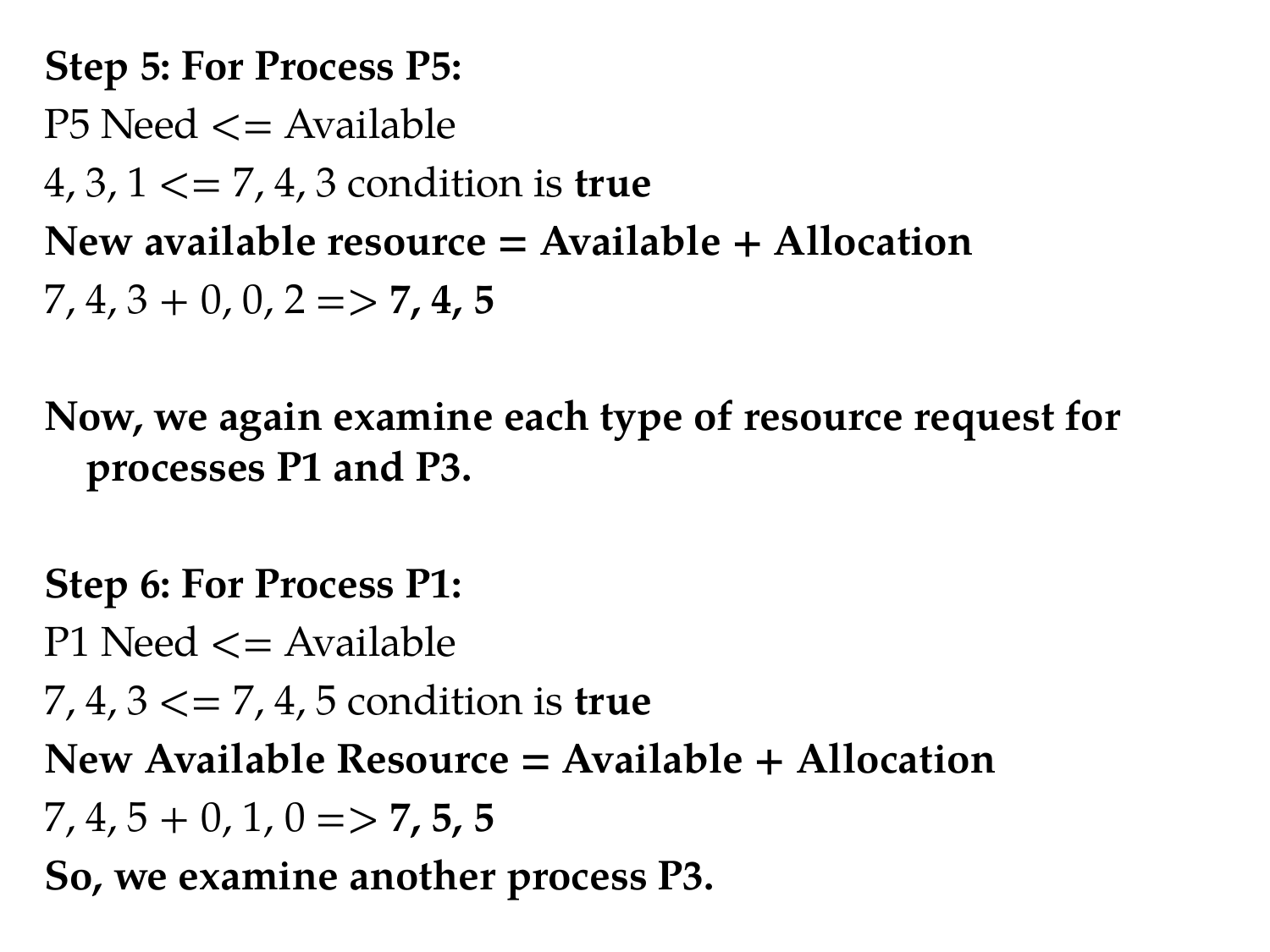

Step 5: For Process P5:
P5 Need <= Available
4, 3, 1 <= 7, 4, 3 condition is true
New available resource = Available + Allocation
7, 4, 3 + 0, 0, 2 => 7, 4, 5

Now, we again examine each type of resource request for processes P1 and P3.

Step 6: For Process P1:
P1 Need <= Available
7, 4, 3 <= 7, 4, 5 condition is true
New Available Resource = Available + Allocation
7, 4, 5 + 0, 1, 0 => 7, 5, 5
So, we examine another process P3.